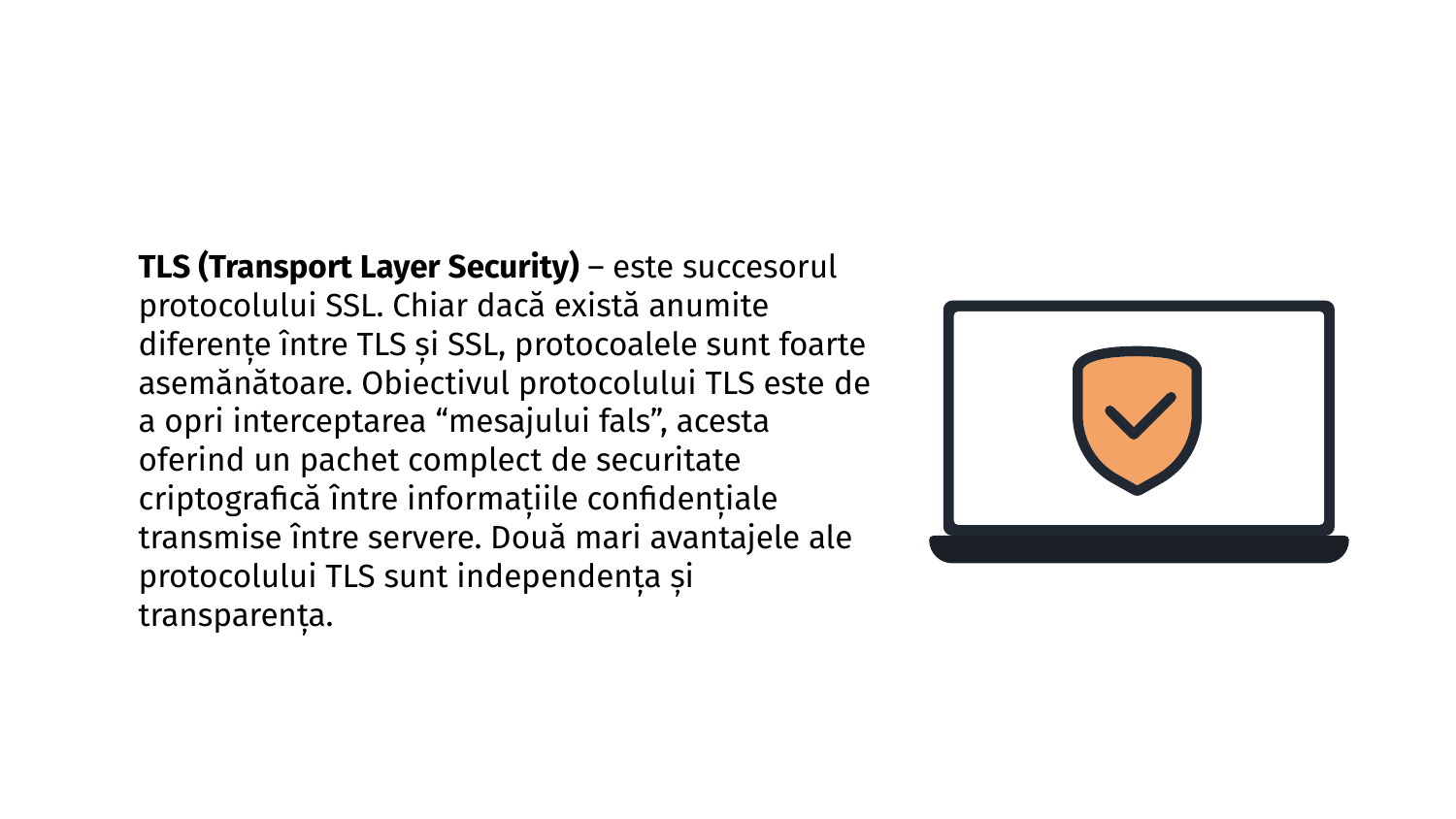

TLS (Transport Layer Security) – este succesorul protocolului SSL. Chiar dacă există anumite diferențe între TLS și SSL, protocoalele sunt foarte asemănătoare. Obiectivul protocolului TLS este de a opri interceptarea “mesajului fals”, acesta oferind un pachet complect de securitate criptografică între informațiile confidențiale transmise între servere. Două mari avantajele ale protocolului TLS sunt independența și transparența.